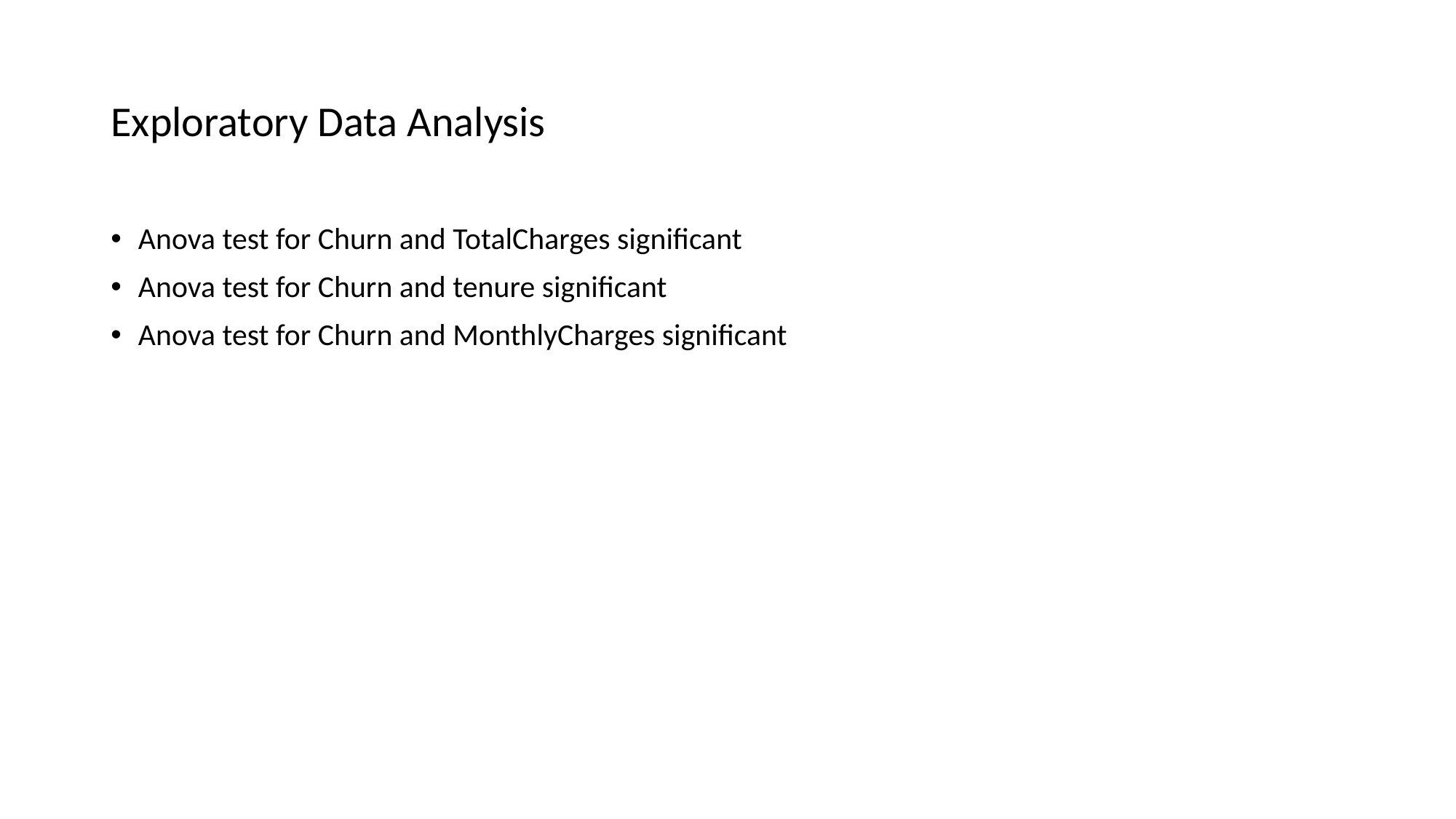

# Exploratory Data Analysis
Anova test for Churn and TotalCharges significant
Anova test for Churn and tenure significant
Anova test for Churn and MonthlyCharges significant